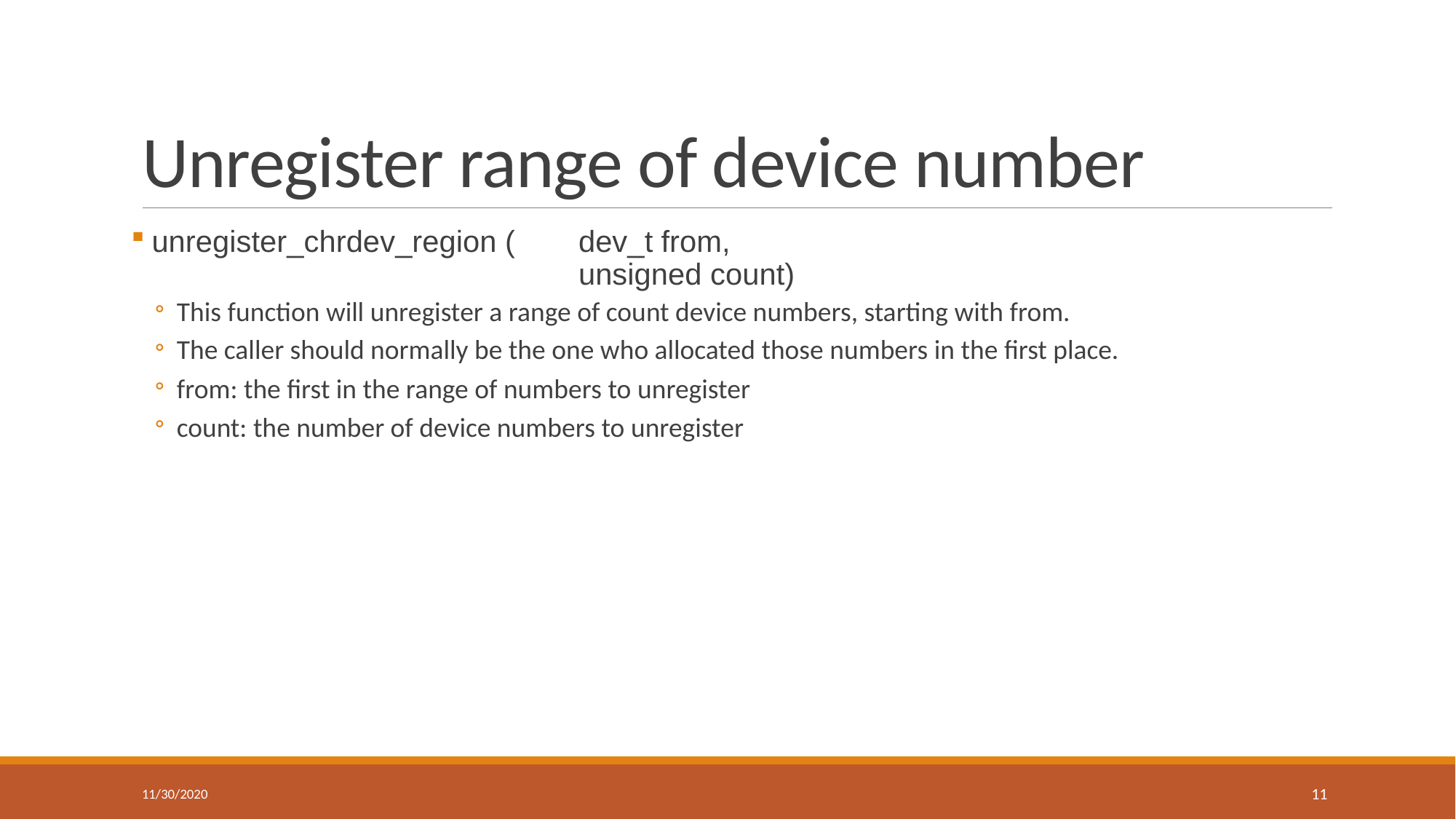

# Unregister range of device number
 unregister_chrdev_region (	dev_t from,
				unsigned count)
This function will unregister a range of count device numbers, starting with from.
The caller should normally be the one who allocated those numbers in the first place.
from: the first in the range of numbers to unregister
count: the number of device numbers to unregister

11/30/2020
11